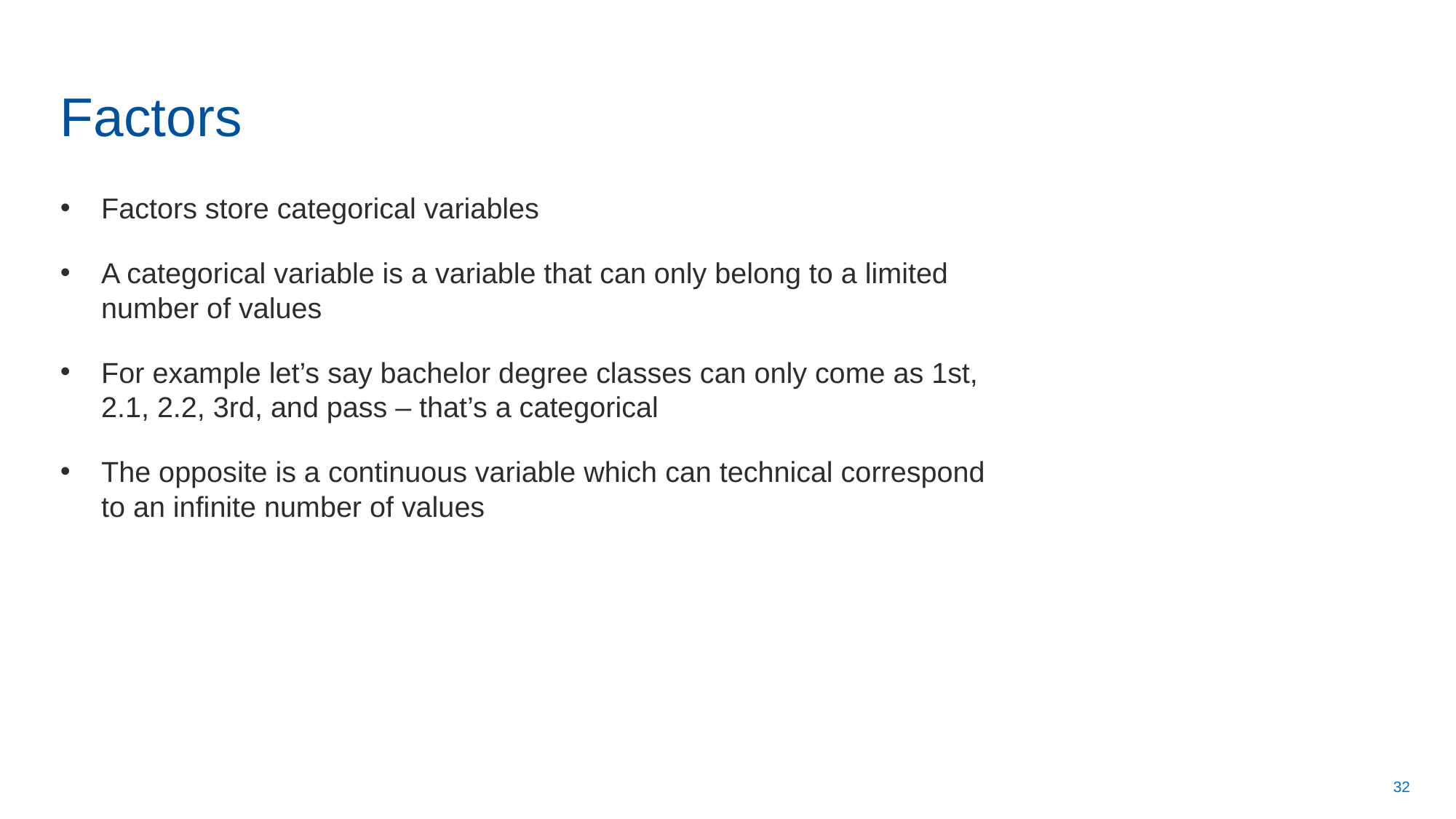

# Factors
Factors store categorical variables
A categorical variable is a variable that can only belong to a limited number of values
For example let’s say bachelor degree classes can only come as 1st, 2.1, 2.2, 3rd, and pass – that’s a categorical
The opposite is a continuous variable which can technical correspond to an infinite number of values